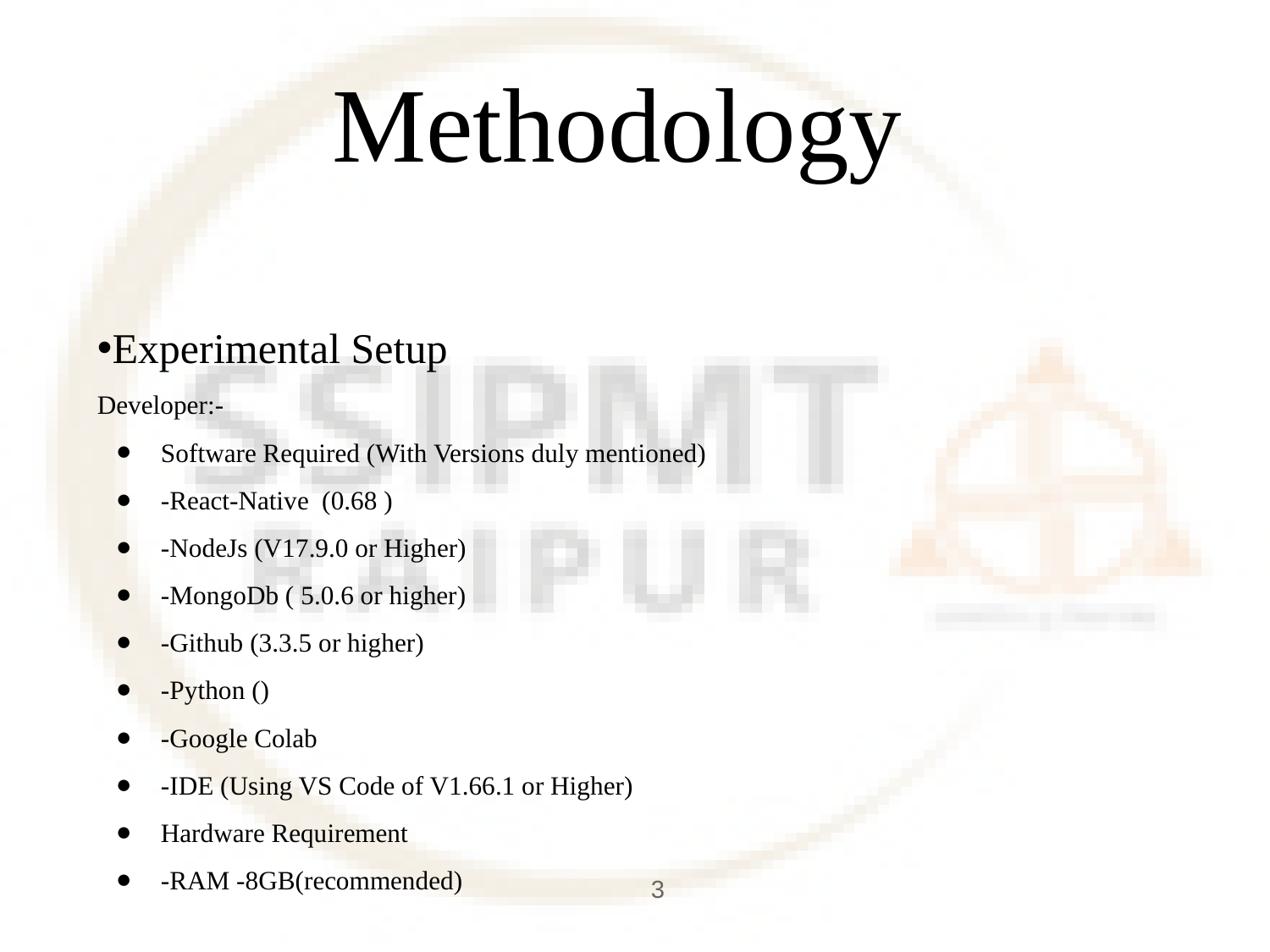

# Methodology

Experimental Setup
Developer:-
Software Required (With Versions duly mentioned)
-React-Native  (0.68 )
-NodeJs (V17.9.0 or Higher)
-MongoDb ( 5.0.6 or higher)
-Github (3.3.5 or higher)
-Python ()
-Google Colab
-IDE (Using VS Code of V1.66.1 or Higher)
Hardware Requirement
-RAM -8GB(recommended)

3